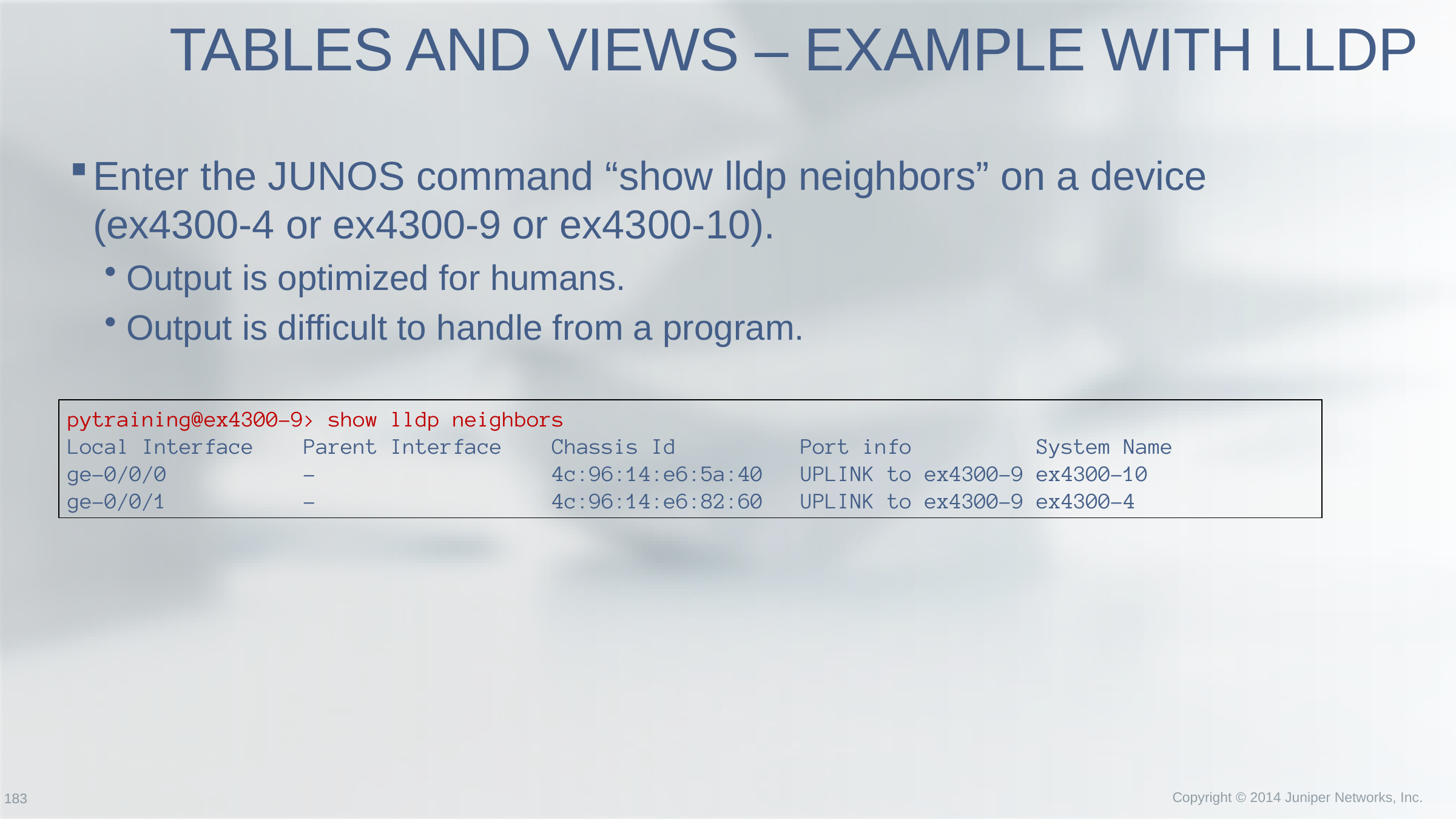

# TABLES AND VIEWS – EXAMPLE WITH LLDP
Enter the JUNOS command “show lldp neighbors” on a device (ex4300-4 or ex4300-9 or ex4300-10).
Output is optimized for humans.
Output is difficult to handle from a program.

pytraining@ex4300-9> show lldp neighbors
Local Interface    Parent Interface    Chassis Id          Port info          System Name
ge-0/0/0           -                   4c:96:14:e6:5a:40   UPLINK to ex4300-9 ex4300-10
ge-0/0/1           -                   4c:96:14:e6:82:60   UPLINK to ex4300-9 ex4300-4